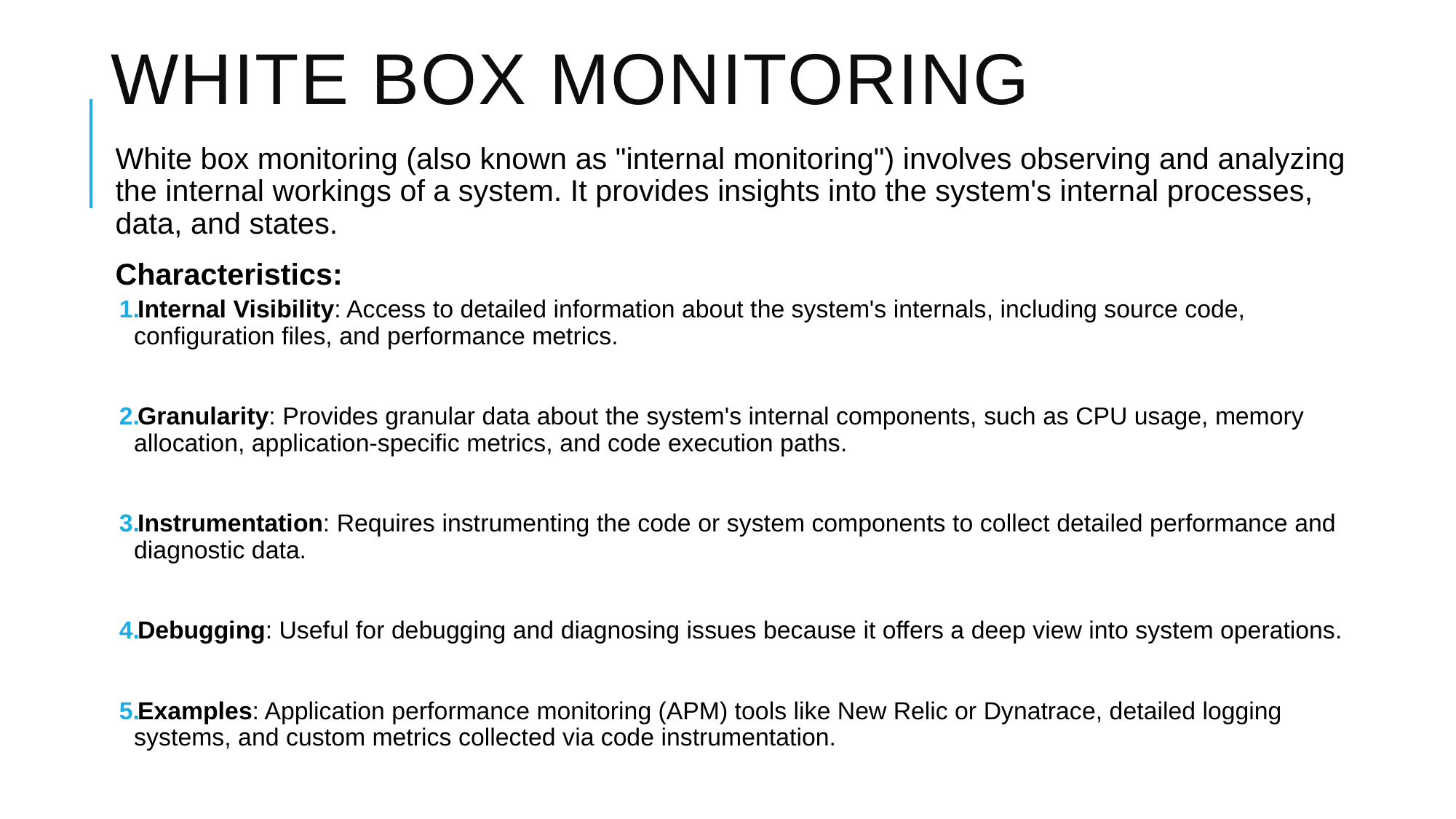

# White Box Monitoring
White box monitoring (also known as "internal monitoring") involves observing and analyzing the internal workings of a system. It provides insights into the system's internal processes, data, and states.
Characteristics:
Internal Visibility: Access to detailed information about the system's internals, including source code, configuration files, and performance metrics.

Granularity: Provides granular data about the system's internal components, such as CPU usage, memory allocation, application-specific metrics, and code execution paths.

Instrumentation: Requires instrumenting the code or system components to collect detailed performance and diagnostic data.

Debugging: Useful for debugging and diagnosing issues because it offers a deep view into system operations.

Examples: Application performance monitoring (APM) tools like New Relic or Dynatrace, detailed logging systems, and custom metrics collected via code instrumentation.